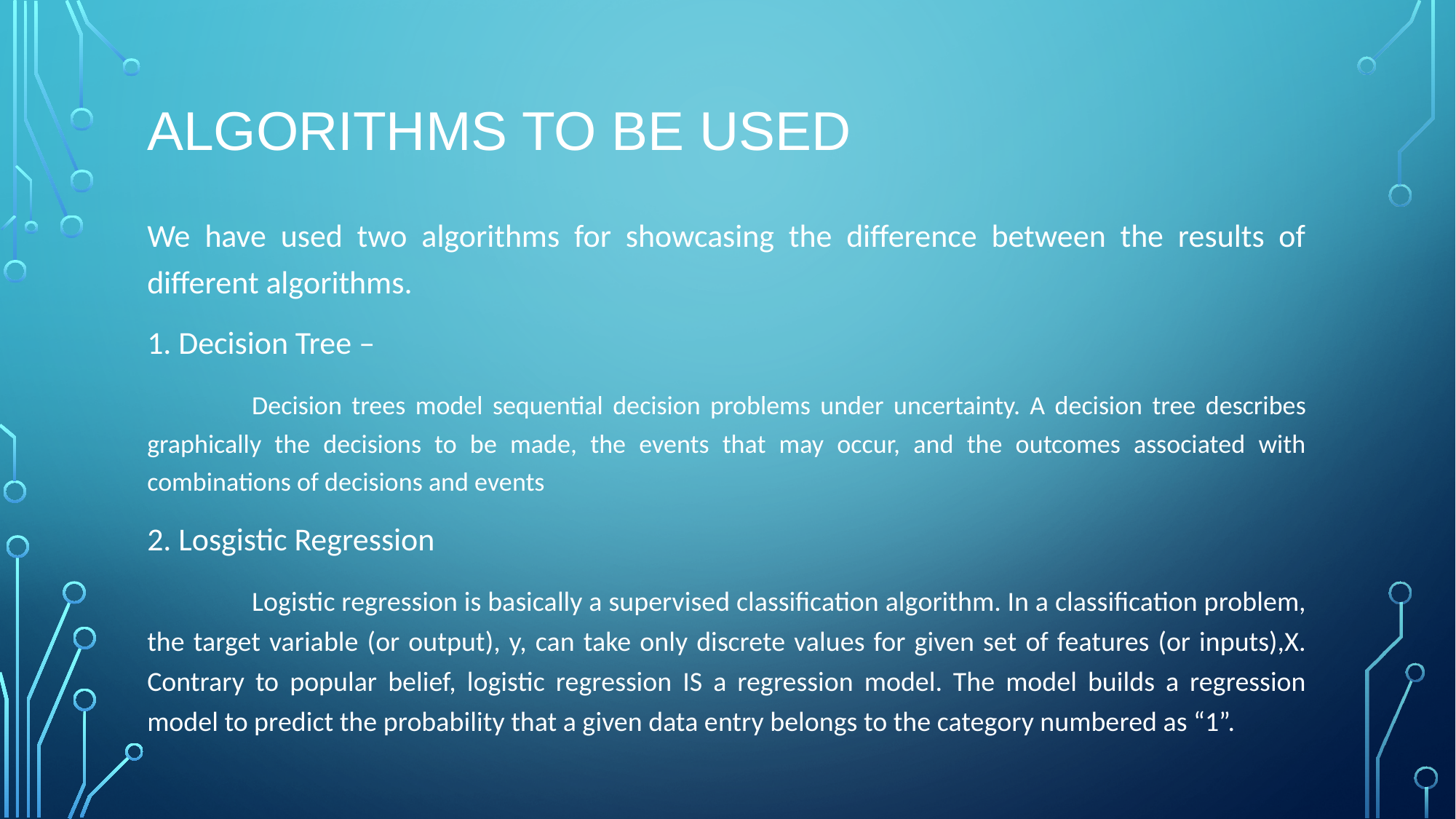

# Algorithms to be used
We have used two algorithms for showcasing the difference between the results of different algorithms.
1. Decision Tree –
	Decision trees model sequential decision problems under uncertainty. A decision tree describes graphically the decisions to be made, the events that may occur, and the outcomes associated with combinations of decisions and events
2. Losgistic Regression
	Logistic regression is basically a supervised classification algorithm. In a classification problem, the target variable (or output), y, can take only discrete values for given set of features (or inputs),X. Contrary to popular belief, logistic regression IS a regression model. The model builds a regression model to predict the probability that a given data entry belongs to the category numbered as “1”.